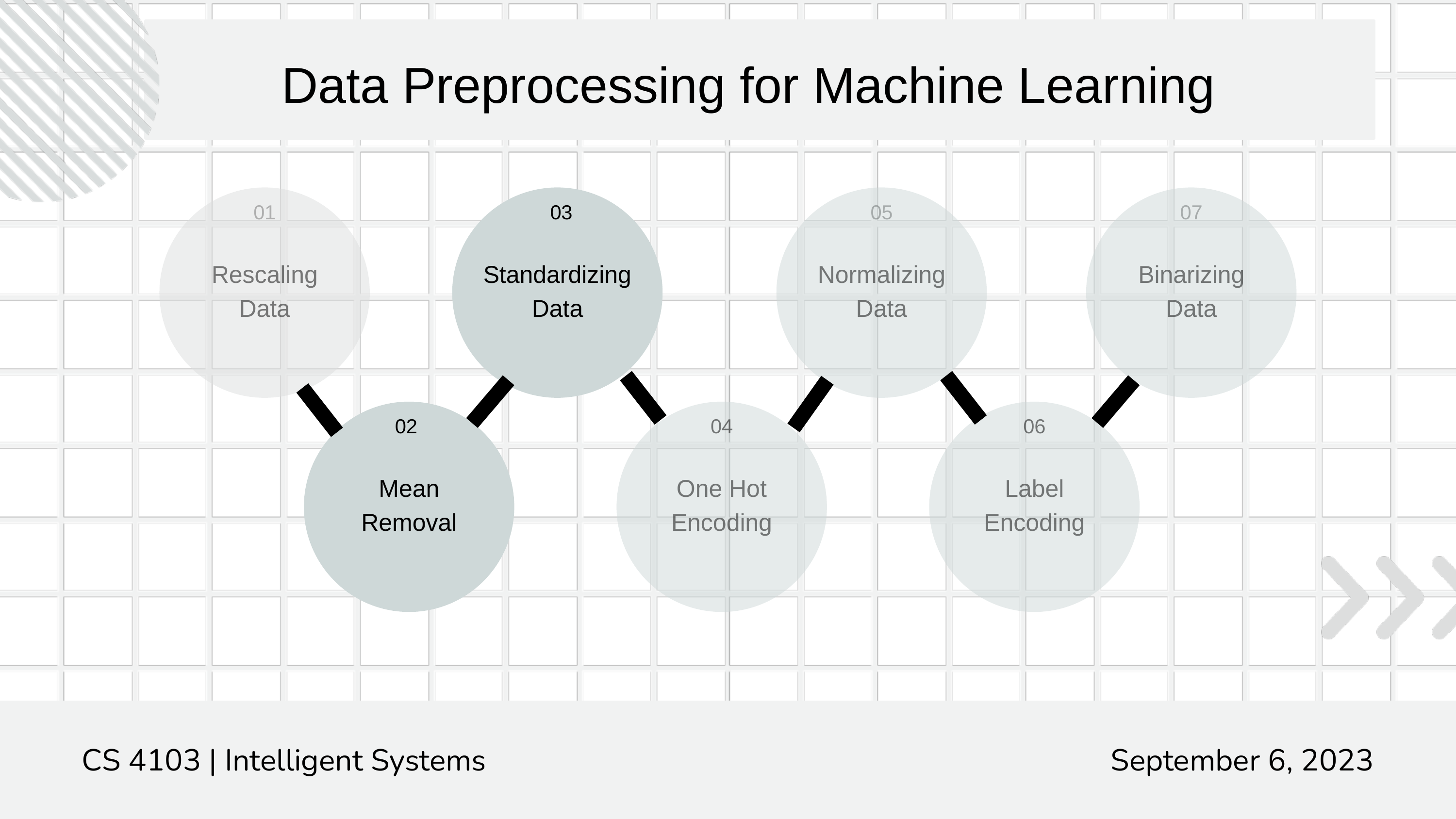

Data Preprocessing for Machine Learning

Rescaling Data

Standardizing Data

Normalizing Data

Binarizing Data
01
03
05
07

Mean Removal

One Hot Encoding

Label Encoding
02
04
06

CS 4103 | Intelligent Systems
September 6, 2023